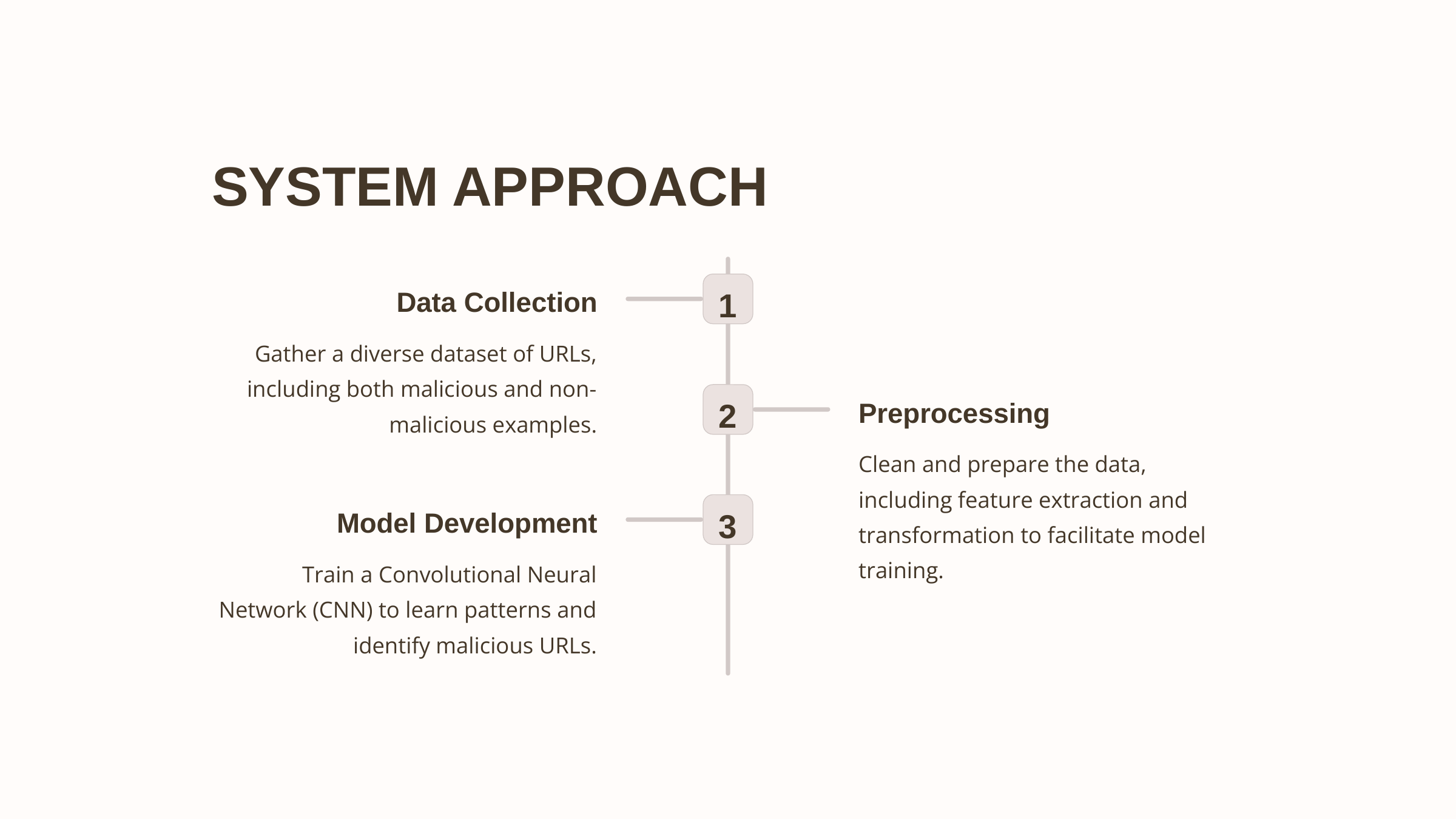

SYSTEM APPROACH

1
Data Collection

Gather a diverse dataset of URLs, including both malicious and non-malicious examples.

2
Preprocessing

Clean and prepare the data, including feature extraction and transformation to facilitate model training.

3
Model Development

Train a Convolutional Neural Network (CNN) to learn patterns and identify malicious URLs.